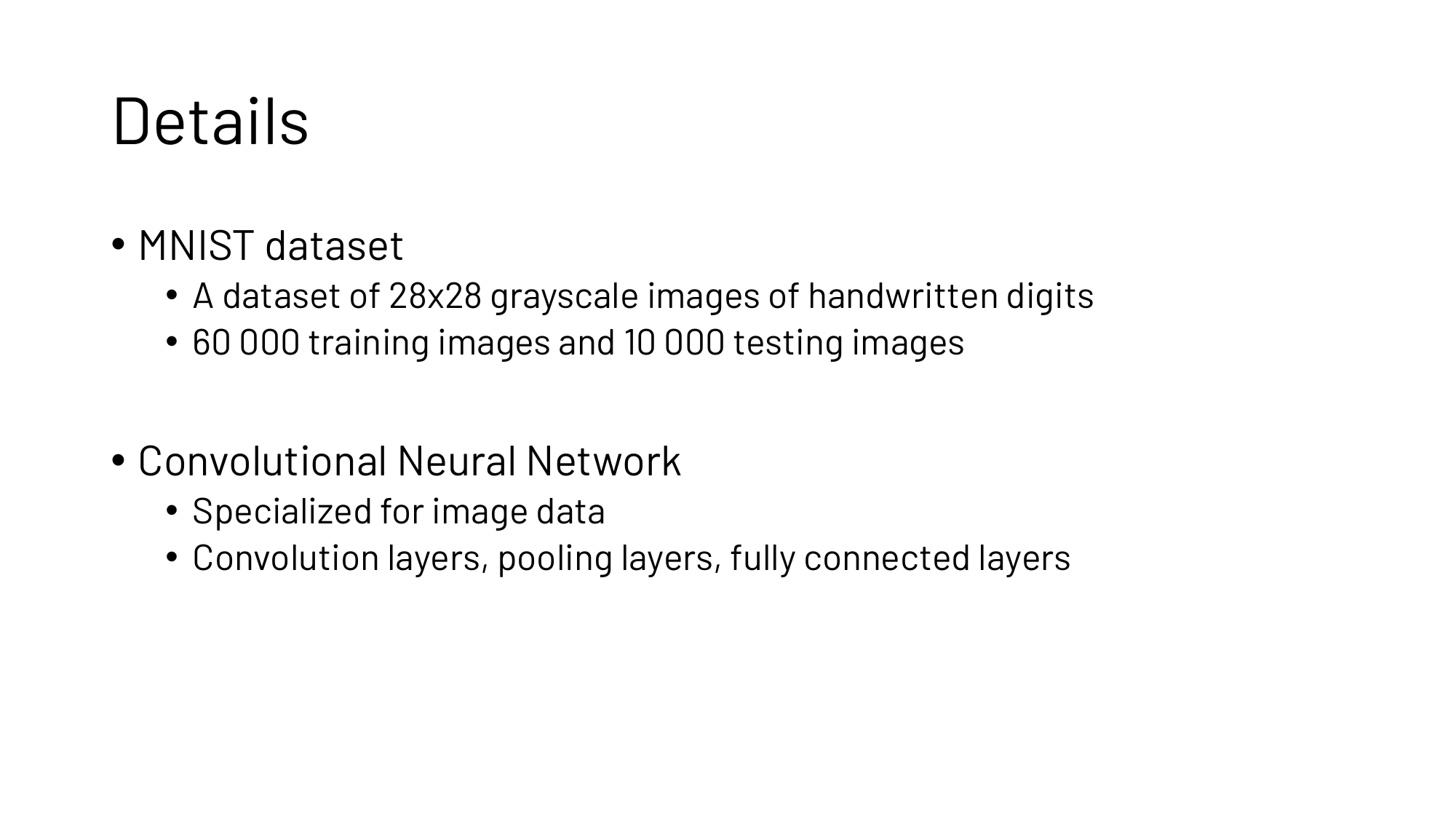

# Details
MNIST dataset
A dataset of 28x28 grayscale images of handwritten digits
60 000 training images and 10 000 testing images

Convolutional Neural Network
Specialized for image data
Convolution layers, pooling layers, fully connected layers